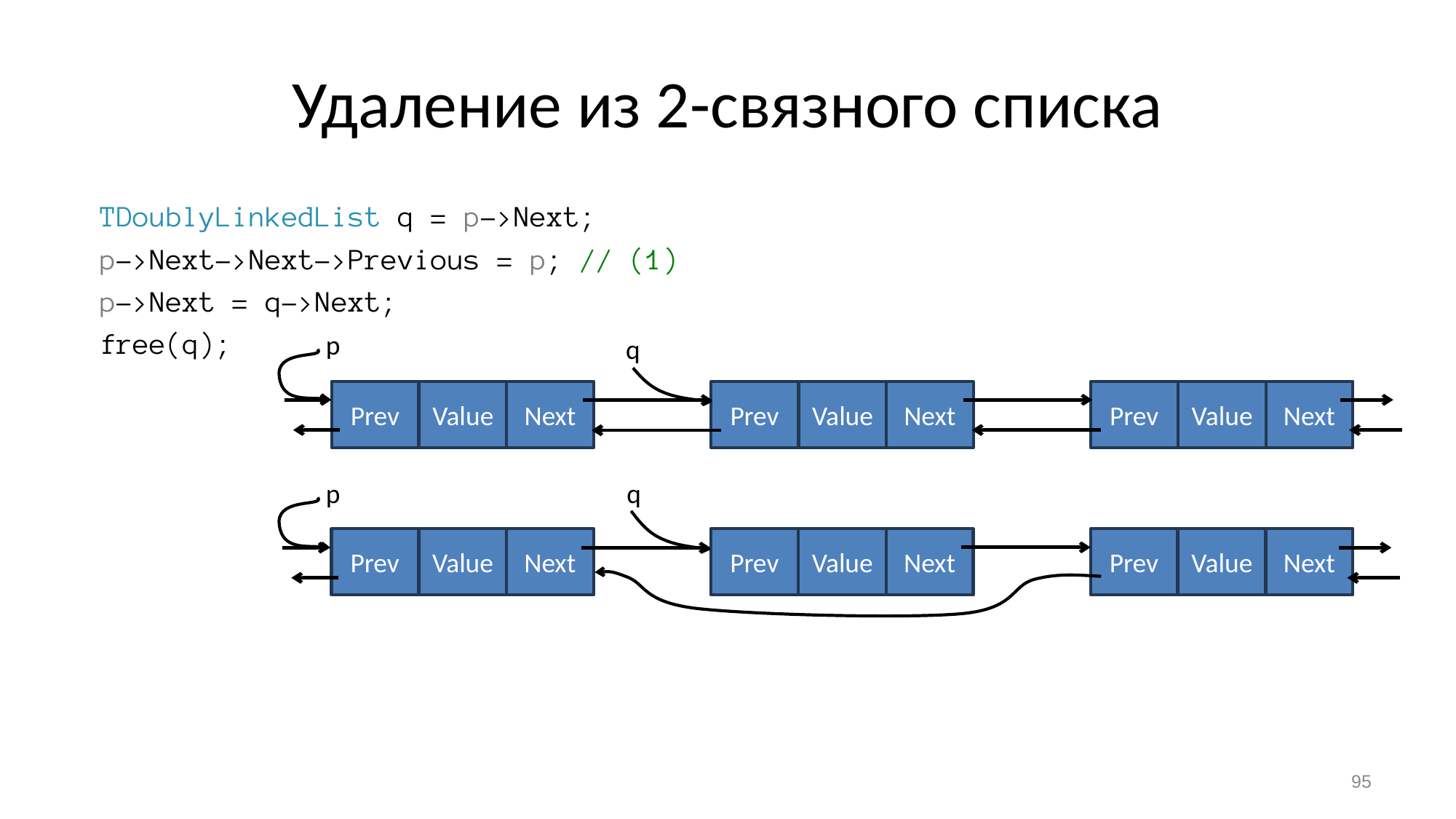

# Удаление из 2-связного списка
 TDoublyLinkedList q = p->Next;
 p->Next->Next->Previous = p; // (1)
 p->Next = q->Next;
 free(q);

p
q

Prev
Value
Next
Prev
Value
Next
Prev
Value
Next
p
q

Prev
Value
Next
Prev
Value
Next
Prev
Value
Next

95